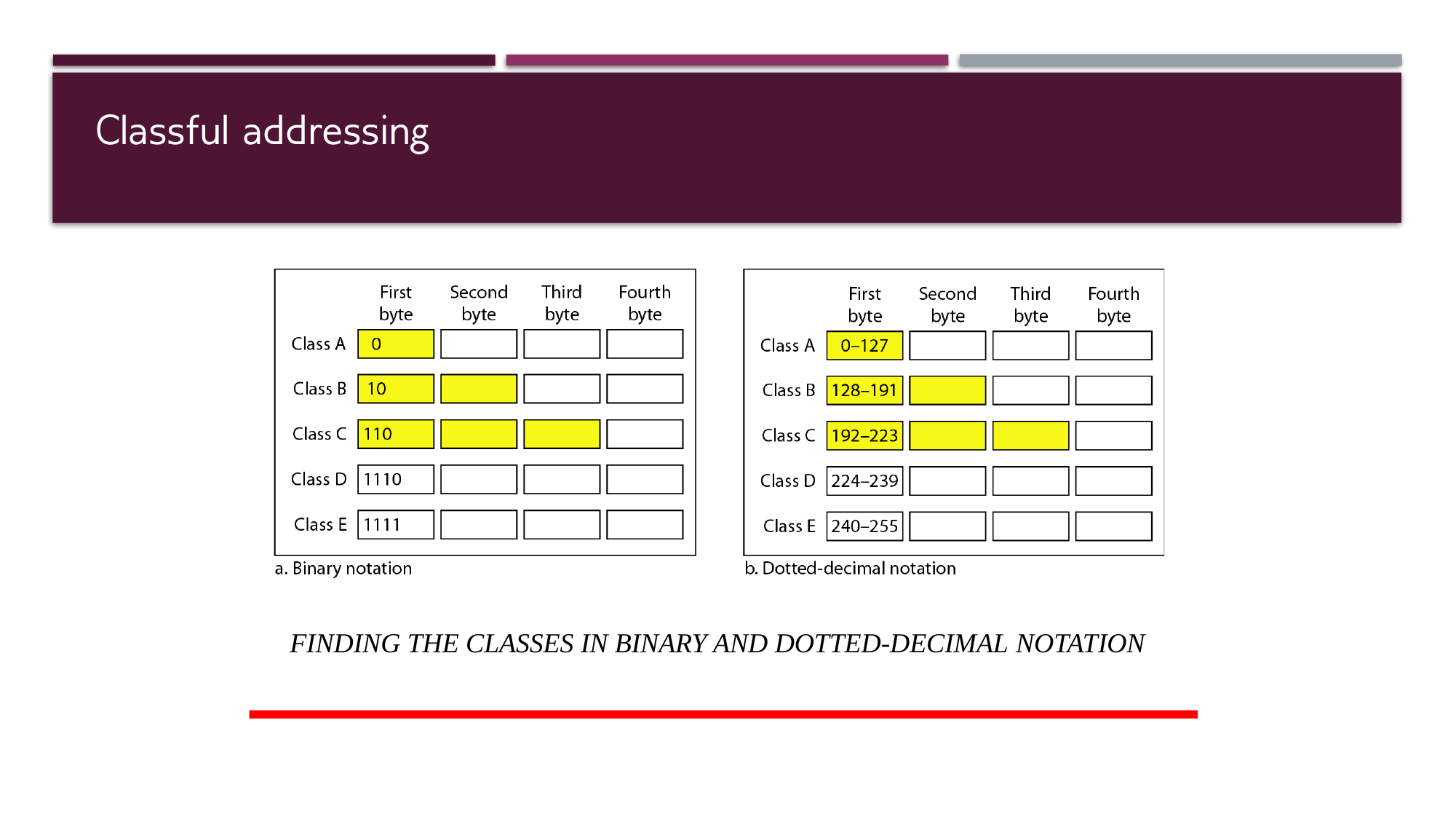

Classful addressing

# Finding the classes in binary and dotted-decimal notation